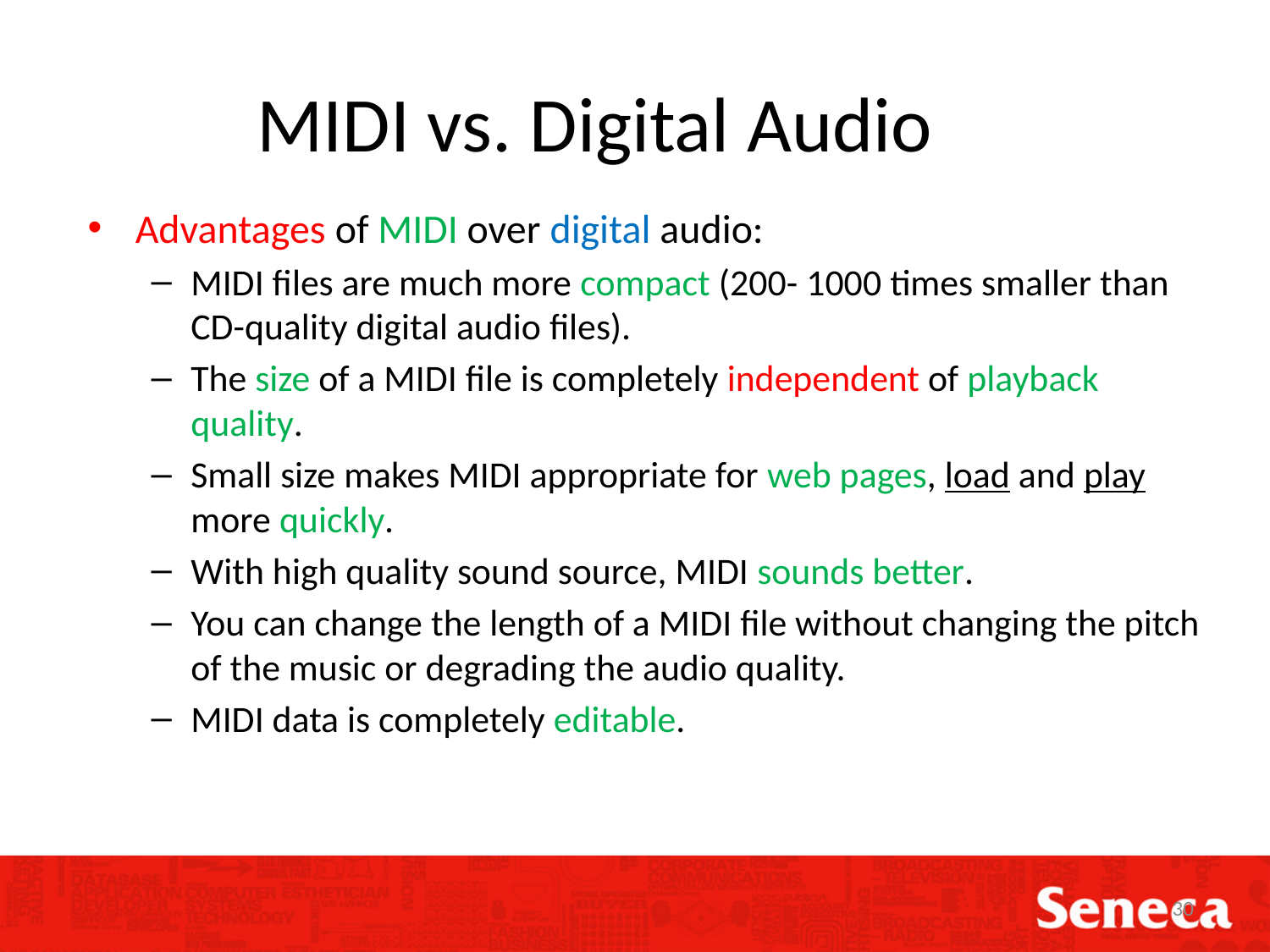

# MIDI vs. Digital Audio
Advantages of MIDI over digital audio:
MIDI files are much more compact (200- 1000 times smaller than CD-quality digital audio files).
The size of a MIDI file is completely independent of playback quality.
Small size makes MIDI appropriate for web pages, load and play more quickly.
With high quality sound source, MIDI sounds better.
You can change the length of a MIDI file without changing the pitch of the music or degrading the audio quality.
MIDI data is completely editable.
30